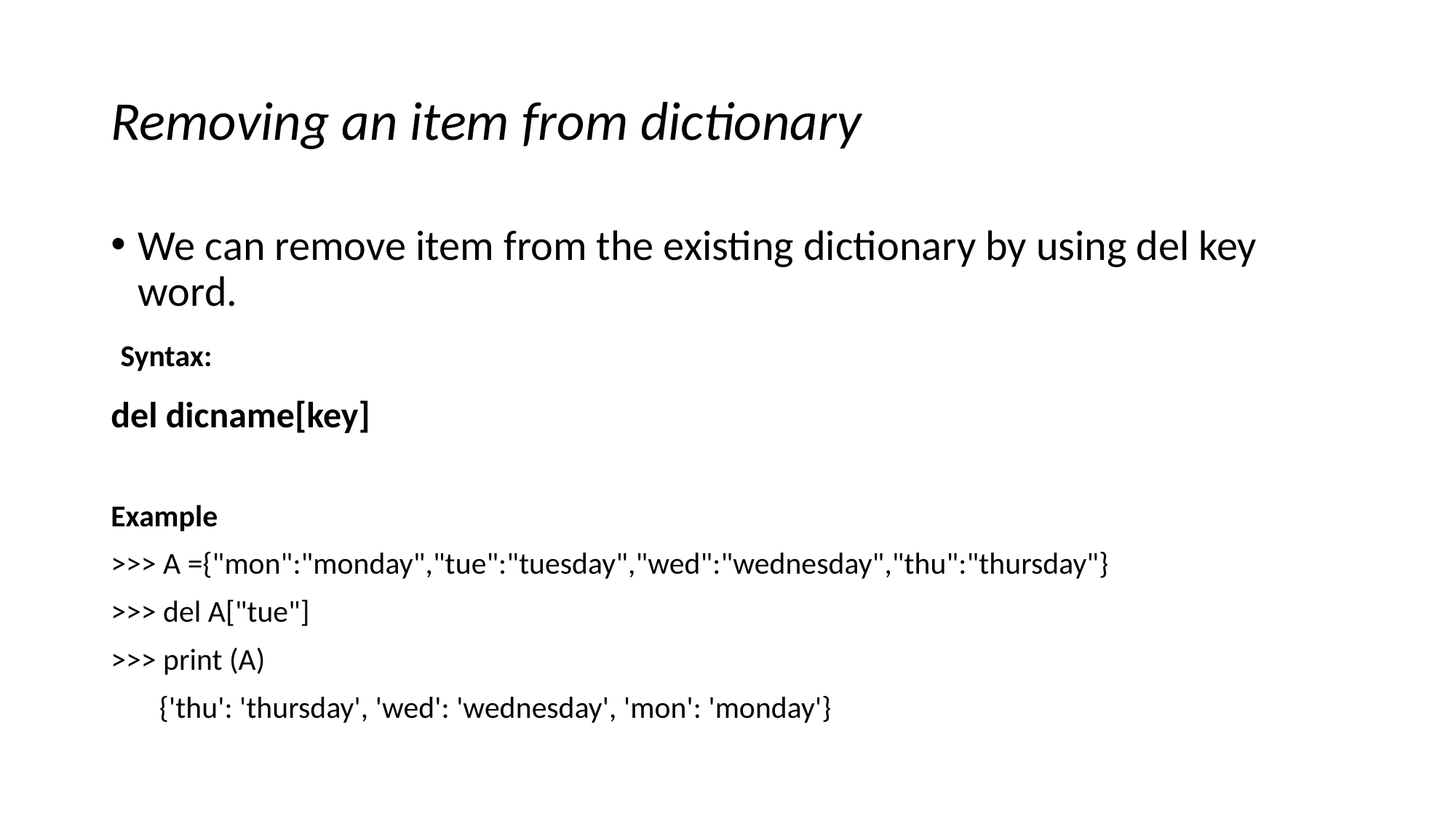

# Removing an item from dictionary
We can remove item from the existing dictionary by using del key word.
 Syntax:
del dicname[key]

Example
>>> A ={"mon":"monday","tue":"tuesday","wed":"wednesday","thu":"thursday"}
>>> del A["tue"]
>>> print (A)
       {'thu': 'thursday', 'wed': 'wednesday', 'mon': 'monday'}